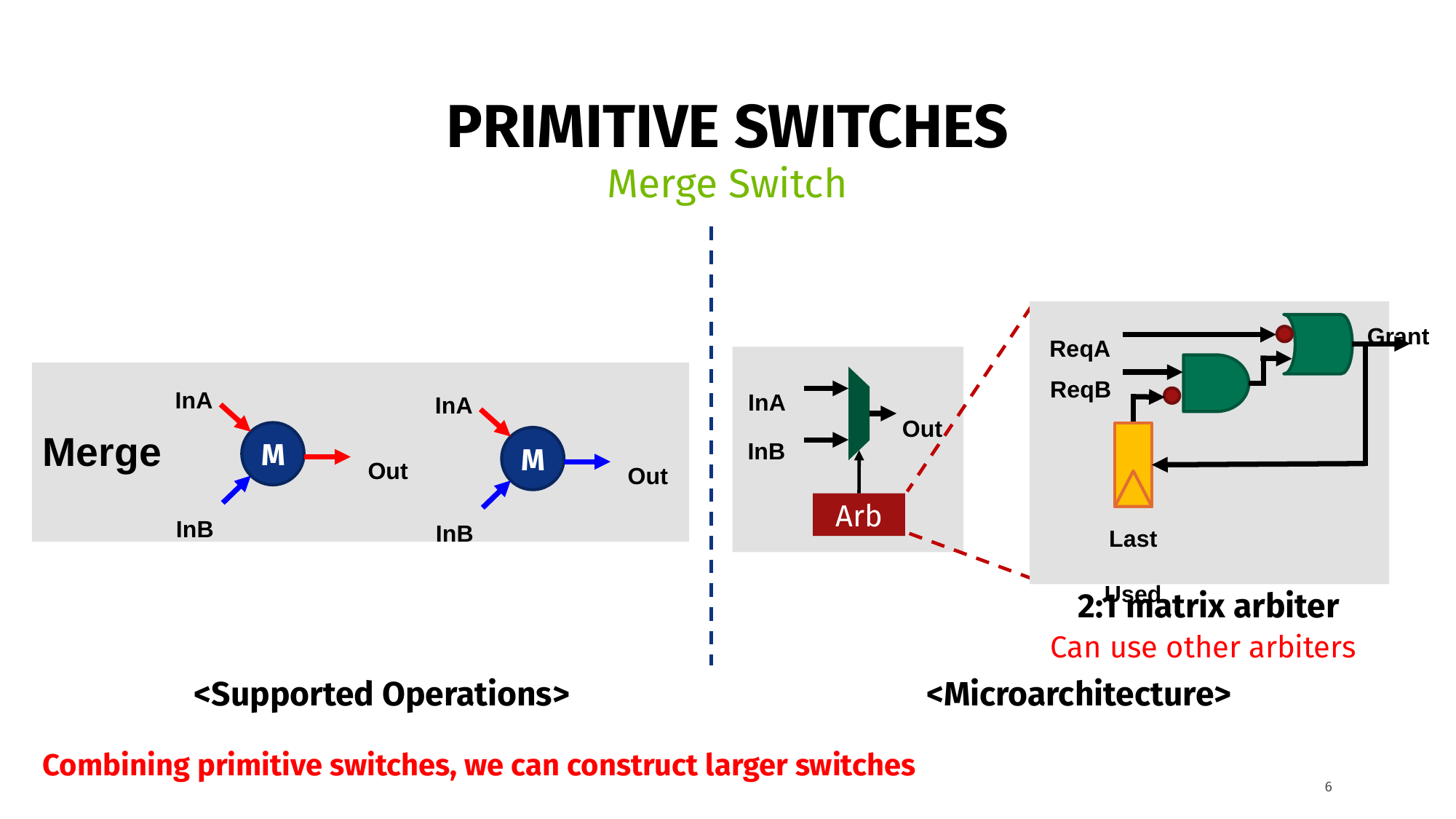

# Primitive Switches

Merge Switch

Grant
ReqA

ReqB

Last
Used
2:1 matrix arbiter

InA
InA
InA
Out

InB
Merge
M
Out
M
Out
InB
InB
Arb
Can use other arbiters
<Microarchitecture>
<Supported Operations>
Combining primitive switches, we can construct larger switches